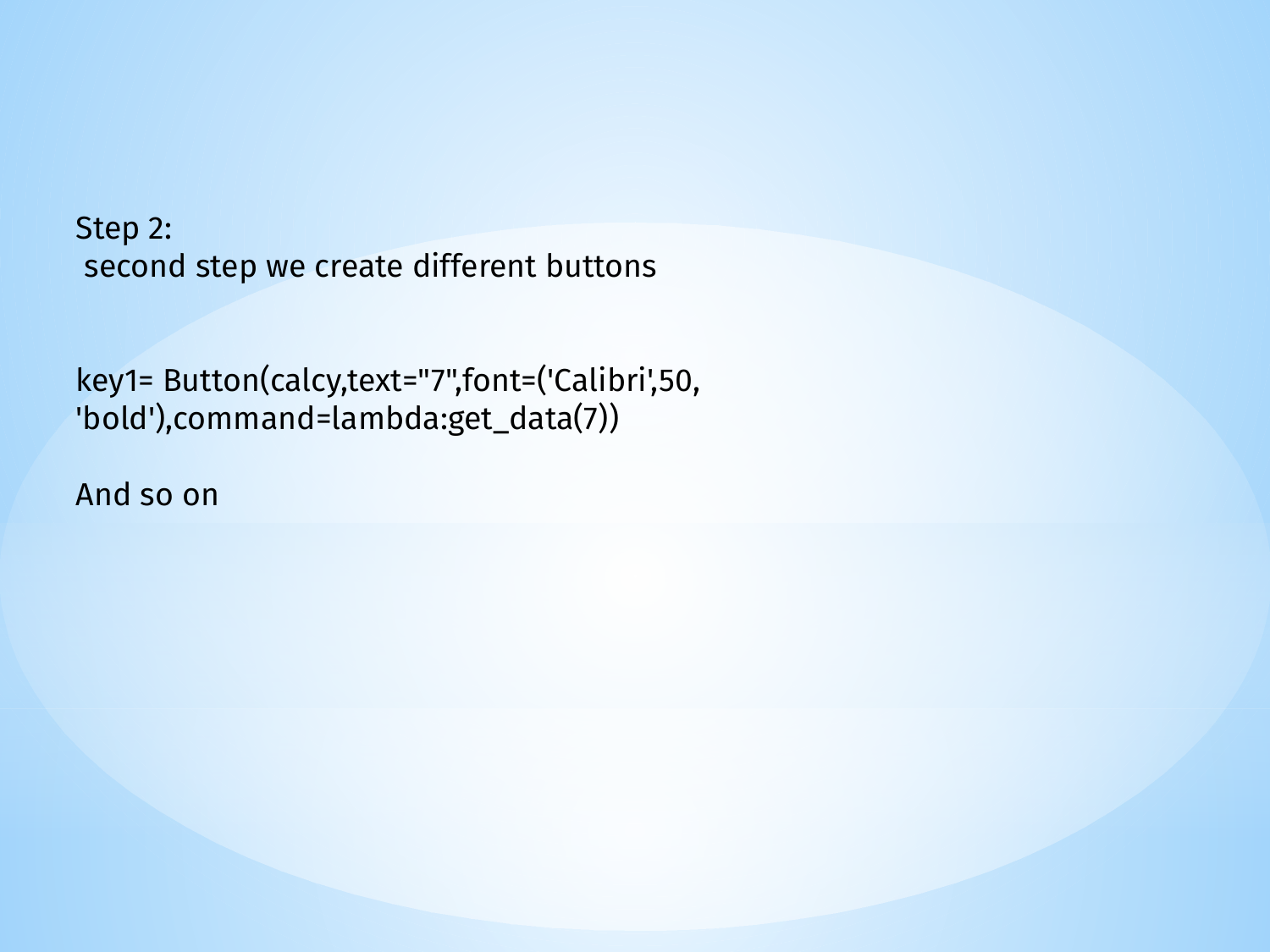

Step 2:
 second step we create different buttons

key1= Button(calcy,text="7",font=('Calibri',50, 'bold'),command=lambda:get_data(7))

And so on